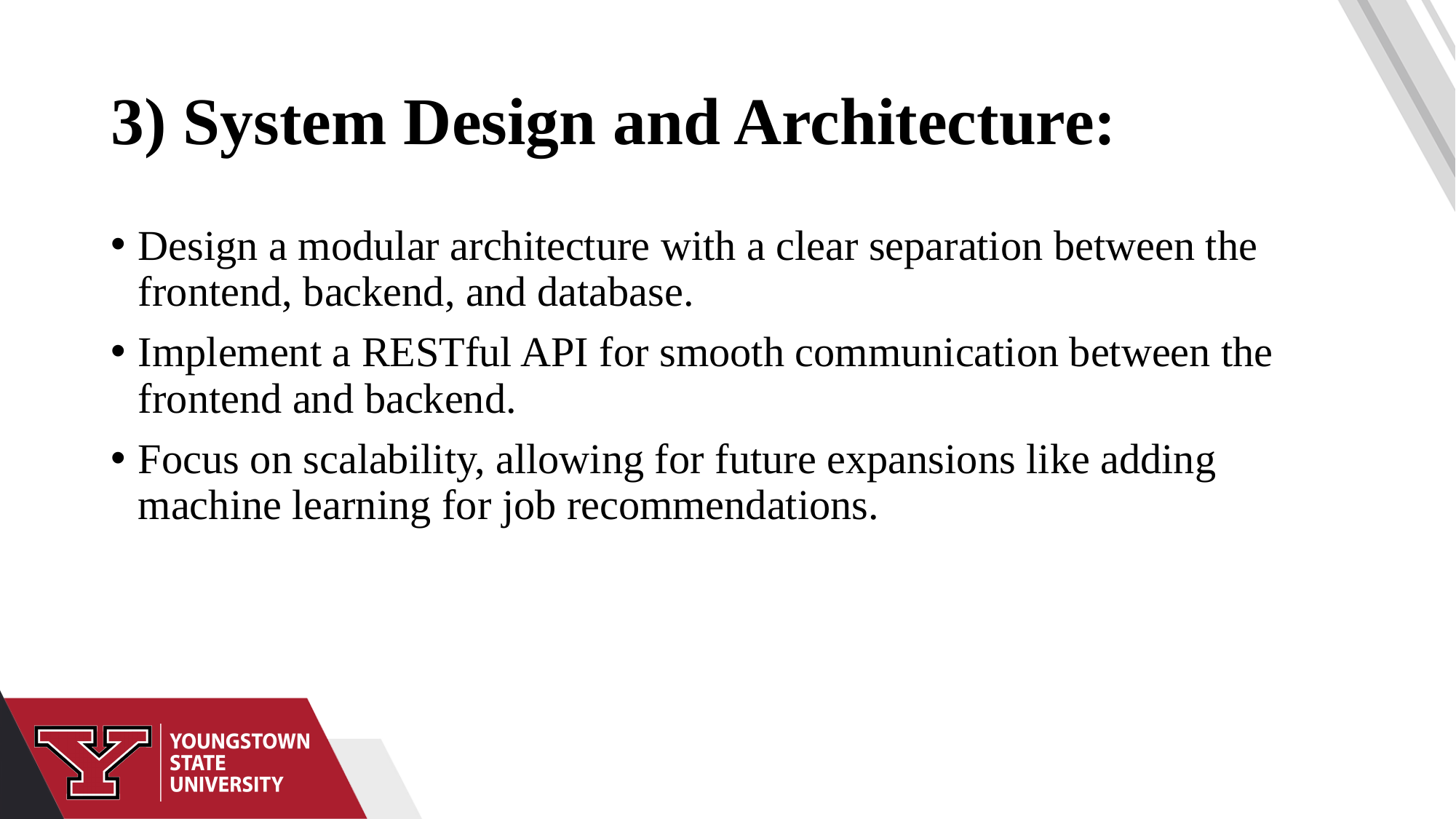

# 3) System Design and Architecture:
Design a modular architecture with a clear separation between the frontend, backend, and database.
Implement a RESTful API for smooth communication between the frontend and backend.
Focus on scalability, allowing for future expansions like adding machine learning for job recommendations.